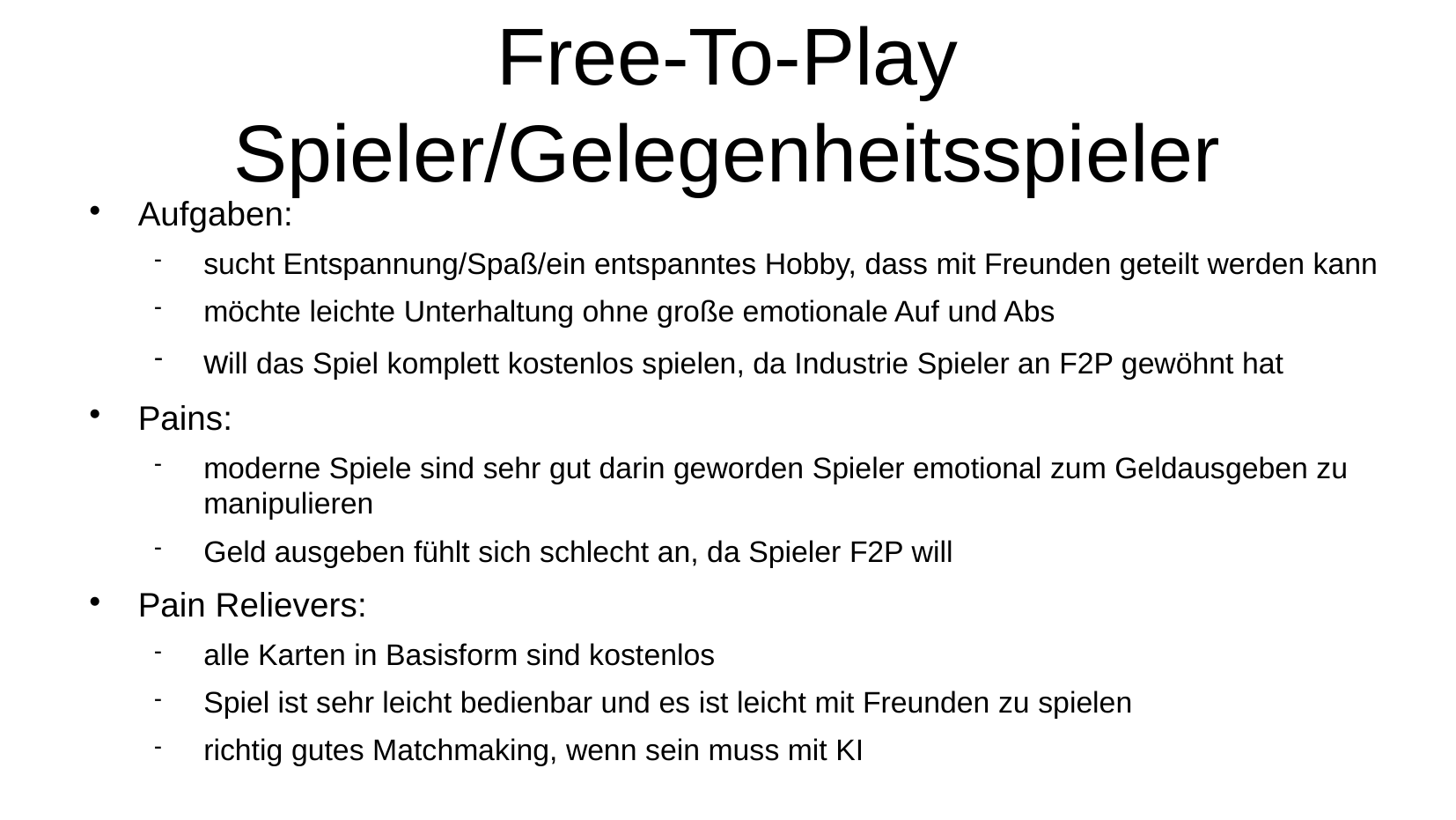

# Free-To-Play Spieler/Gelegenheitsspieler
Aufgaben:
sucht Entspannung/Spaß/ein entspanntes Hobby, dass mit Freunden geteilt werden kann
möchte leichte Unterhaltung ohne große emotionale Auf und Abs
will das Spiel komplett kostenlos spielen, da Industrie Spieler an F2P gewöhnt hat
Pains:
moderne Spiele sind sehr gut darin geworden Spieler emotional zum Geldausgeben zu manipulieren
Geld ausgeben fühlt sich schlecht an, da Spieler F2P will
Pain Relievers:
alle Karten in Basisform sind kostenlos
Spiel ist sehr leicht bedienbar und es ist leicht mit Freunden zu spielen
richtig gutes Matchmaking, wenn sein muss mit KI